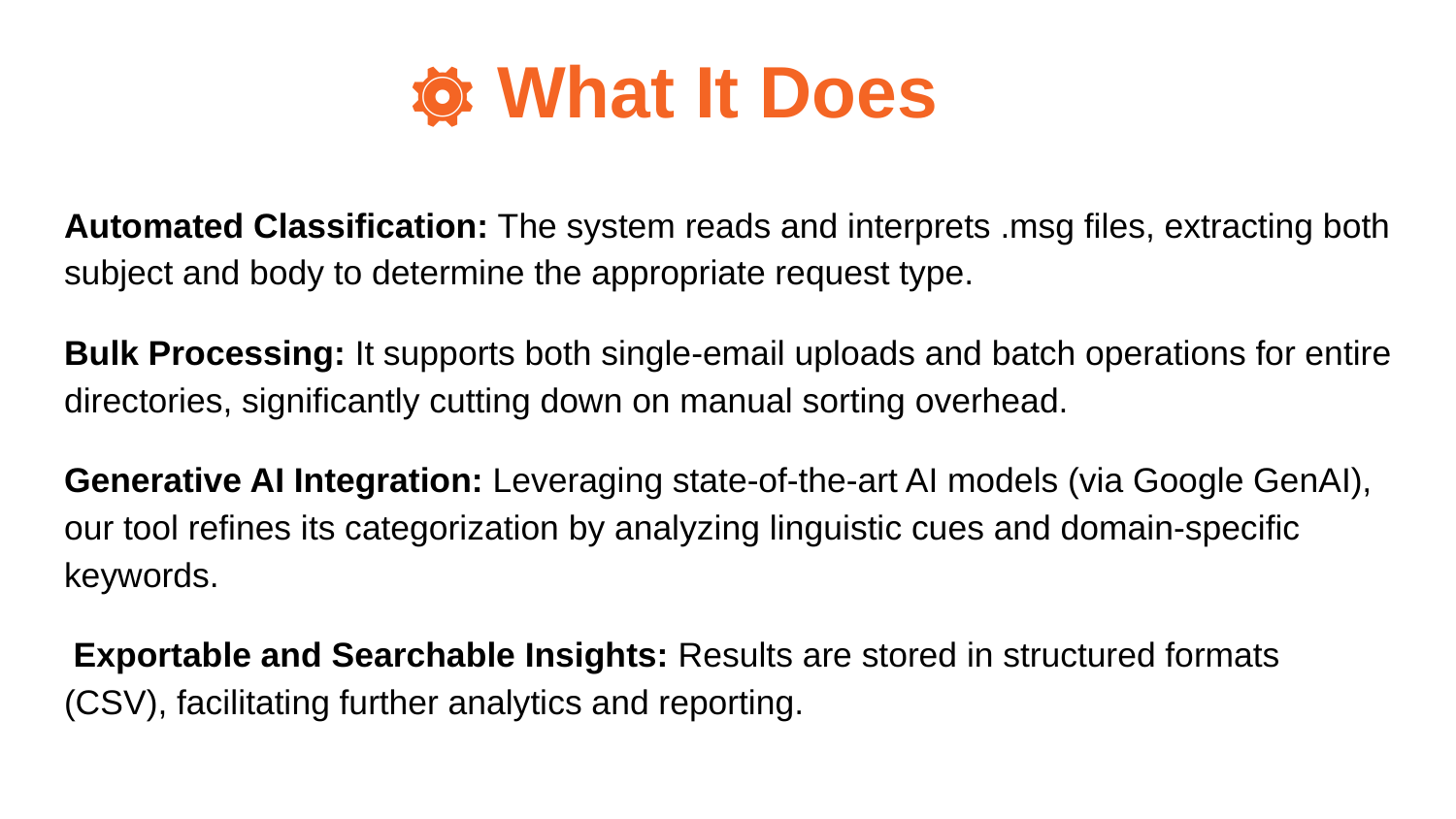

⚙️ What It Does
Automated Classification: The system reads and interprets .msg files, extracting both subject and body to determine the appropriate request type.
Bulk Processing: It supports both single-email uploads and batch operations for entire directories, significantly cutting down on manual sorting overhead.
Generative AI Integration: Leveraging state-of-the-art AI models (via Google GenAI), our tool refines its categorization by analyzing linguistic cues and domain-specific keywords.
 Exportable and Searchable Insights: Results are stored in structured formats (CSV), facilitating further analytics and reporting.